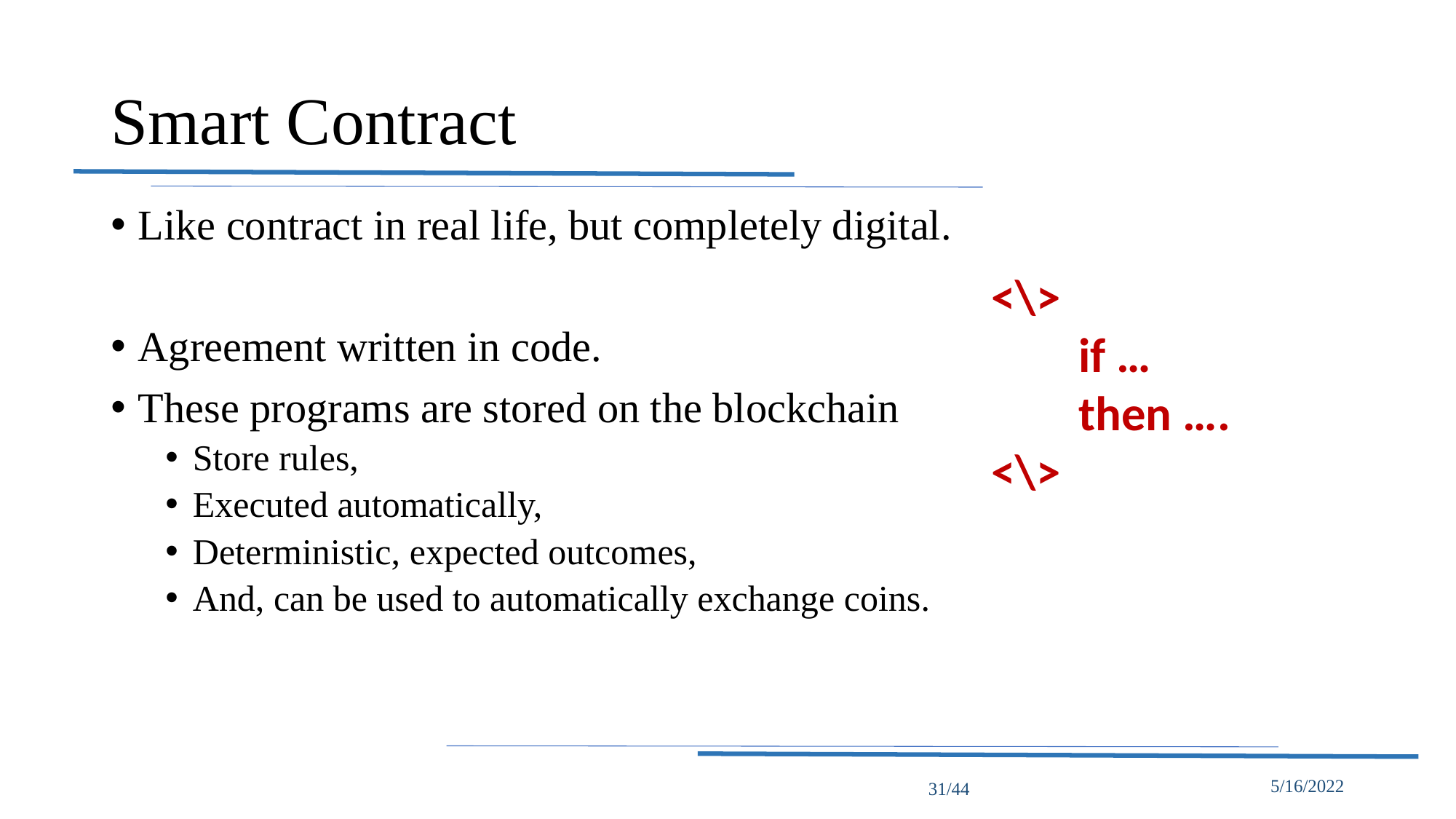

# Smart Contract
Like contract in real life, but completely digital.

Agreement written in code.
These programs are stored on the blockchain
Store rules,
Executed automatically,
Deterministic, expected outcomes,
And, can be used to automatically exchange coins.

<\>
        if …
        then ….
<\>

31/44
5/16/2022